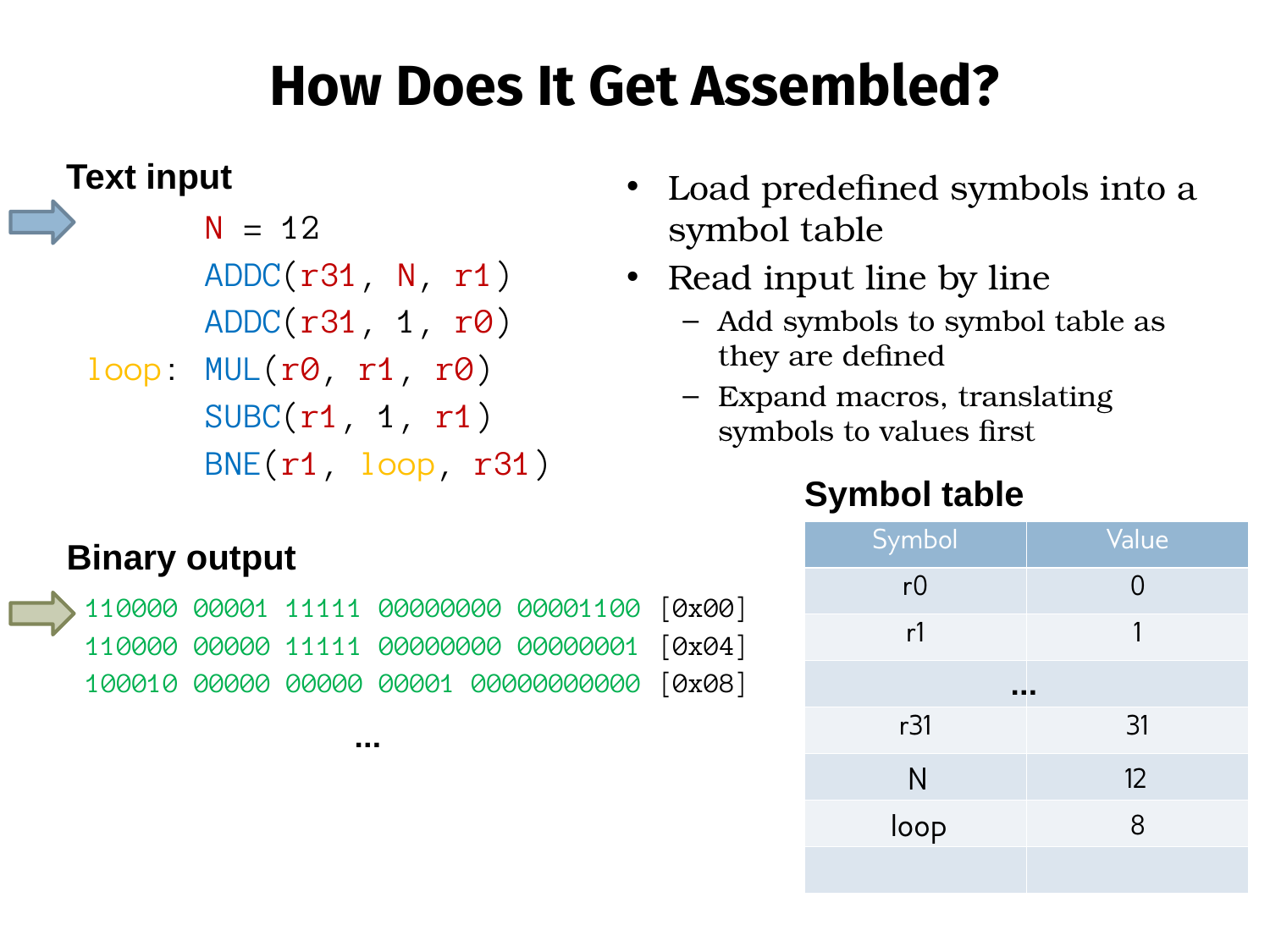

# How Does It Get Assembled?
Text input
Load predefined symbols into a symbol table
Read input line by line
Add symbols to symbol table as they are defined
Expand macros, translating symbols to values first

	N = 12
	ADDC(r31, N, r1)
	ADDC(r31, 1, r0)
loop:	MUL(r0, r1, r0)
	SUBC(r1, 1, r1)
	BNE(r1, loop, r31)
Symbol table
| Symbol | Value |
| --- | --- |
| r0 | 0 |
| r1 | 1 |
|  |  |
| r31 | 31 |
|  |  |
|  |  |
|  |  |
Binary output

110000 00001 11111 00000000 00001100 [0x00]
110000 00000 11111 00000000 00000001 [0x04]
100010 00000 00000 00001 00000000000 [0x08]
…
…
N
12
loop
8